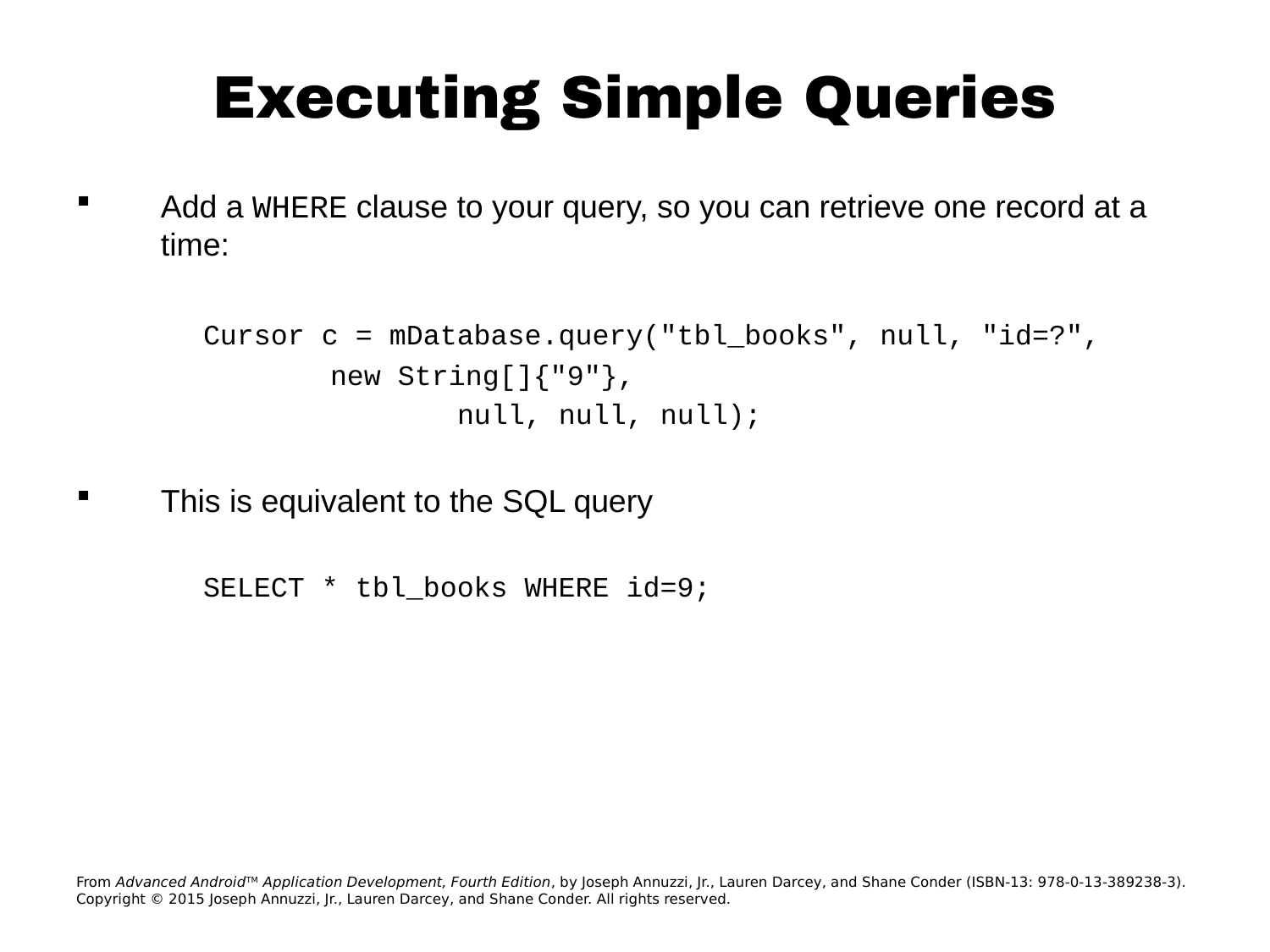

# Executing Simple Queries
Add a WHERE clause to your query, so you can retrieve one record at a time:

	Cursor c = mDatabase.query("tbl_books", null, "id=?",
		new String[]{"9"},
              		null, null, null);

This is equivalent to the SQL query

	SELECT * tbl_books WHERE id=9;
From Advanced AndroidTM Application Development, Fourth Edition, by Joseph Annuzzi, Jr., Lauren Darcey, and Shane Conder (ISBN-13: 978-0-13-389238-3). Copyright © 2015 Joseph Annuzzi, Jr., Lauren Darcey, and Shane Conder. All rights reserved.